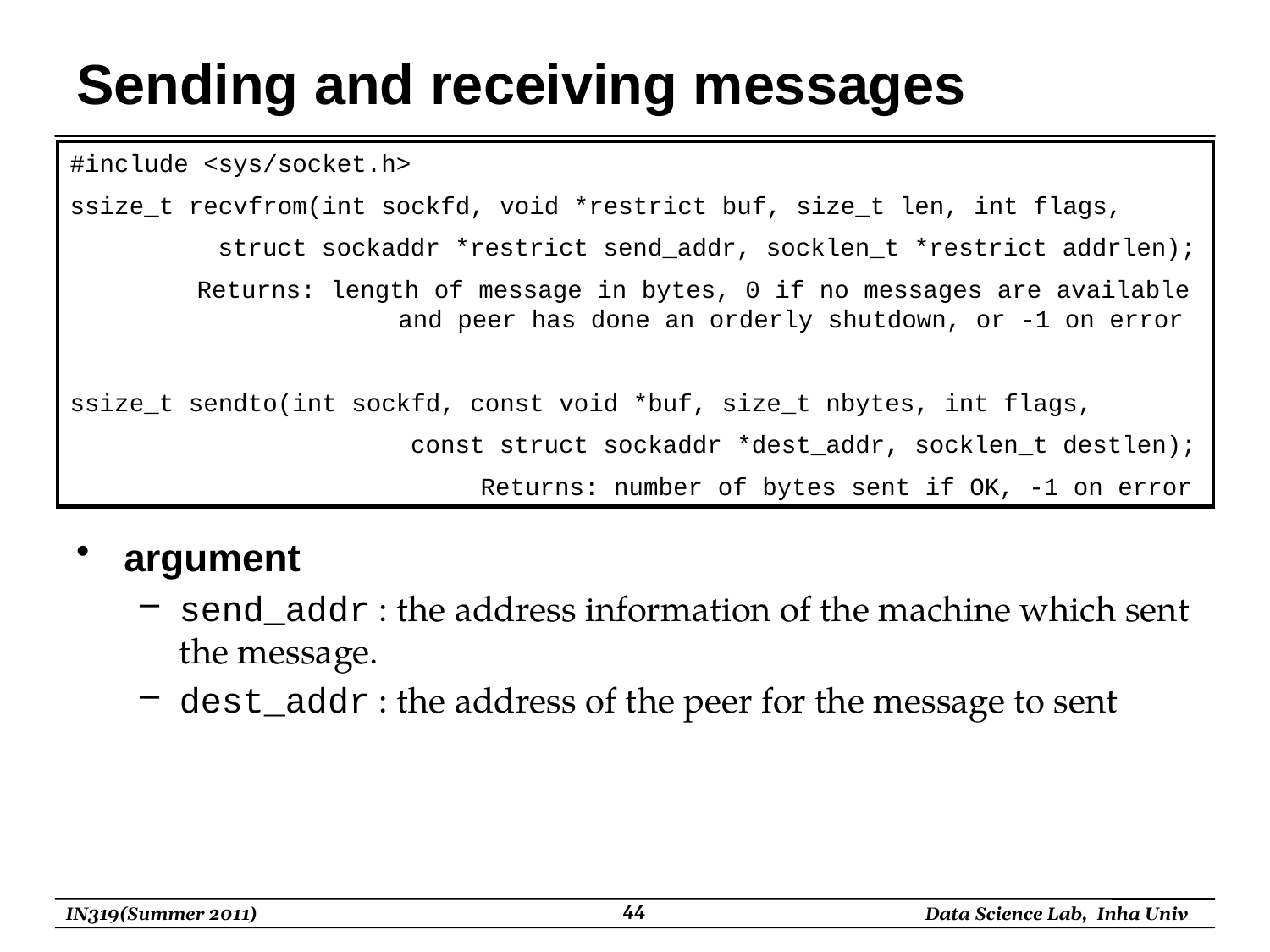

# Sending and receiving messages
#include <sys/socket.h>
ssize_t recvfrom(int sockfd, void *restrict buf, size_t len, int flags,
          struct sockaddr *restrict send_addr, socklen_t *restrict addrlen);
	Returns: length of message in bytes, 0 if no messages are available 		     and peer has done an orderly shutdown, or -1 on error

ssize_t sendto(int sockfd, const void *buf, size_t nbytes, int flags,
                       const struct sockaddr *dest_addr, socklen_t destlen);
 			  Returns: number of bytes sent if OK, -1 on error
argument
send_addr : the address information of the machine which sent the message.
dest_addr : the address of the peer for the message to sent

44